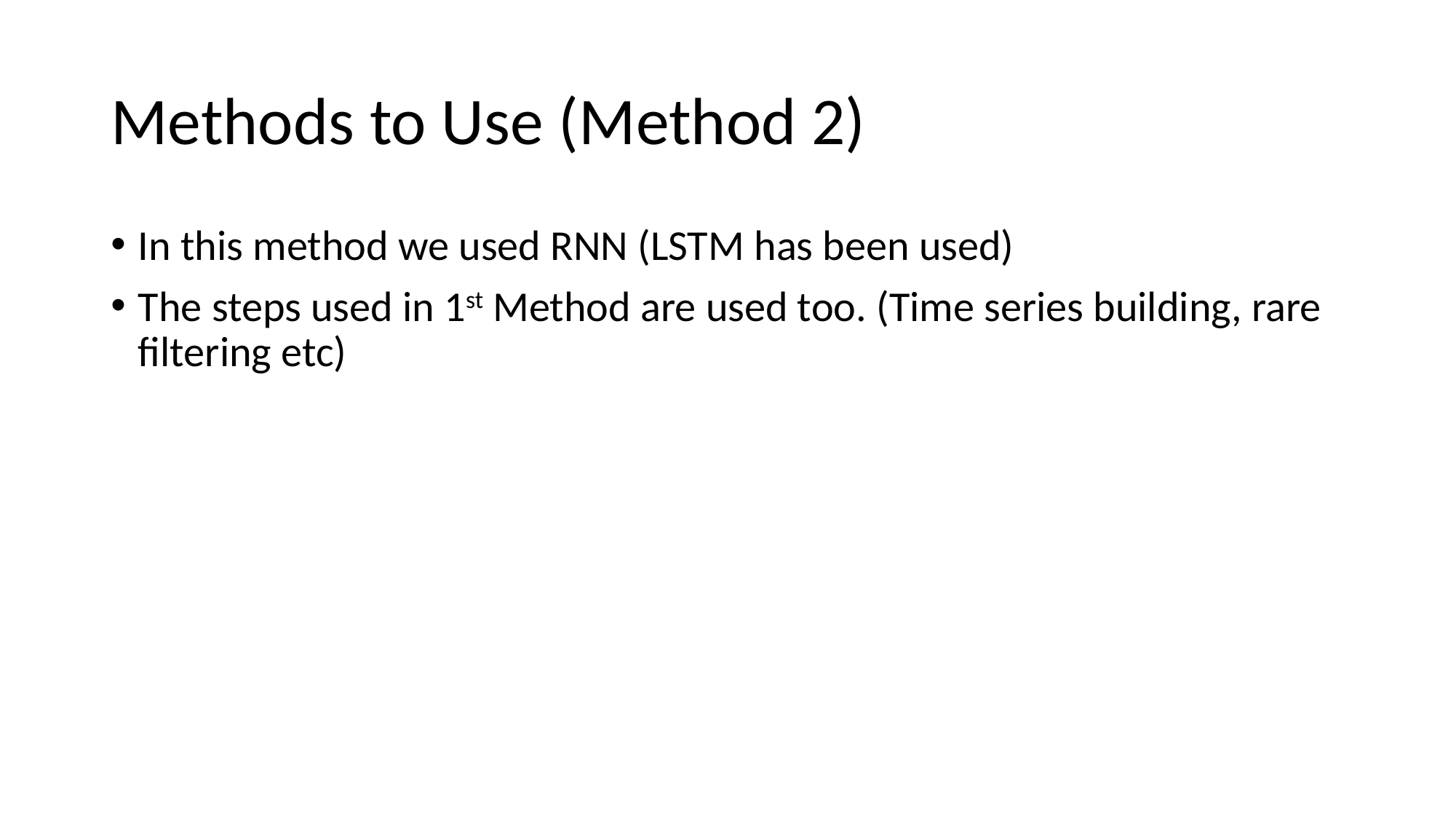

# Methods to Use (Method 2)
In this method we used RNN (LSTM has been used)
The steps used in 1st Method are used too. (Time series building, rare filtering etc)